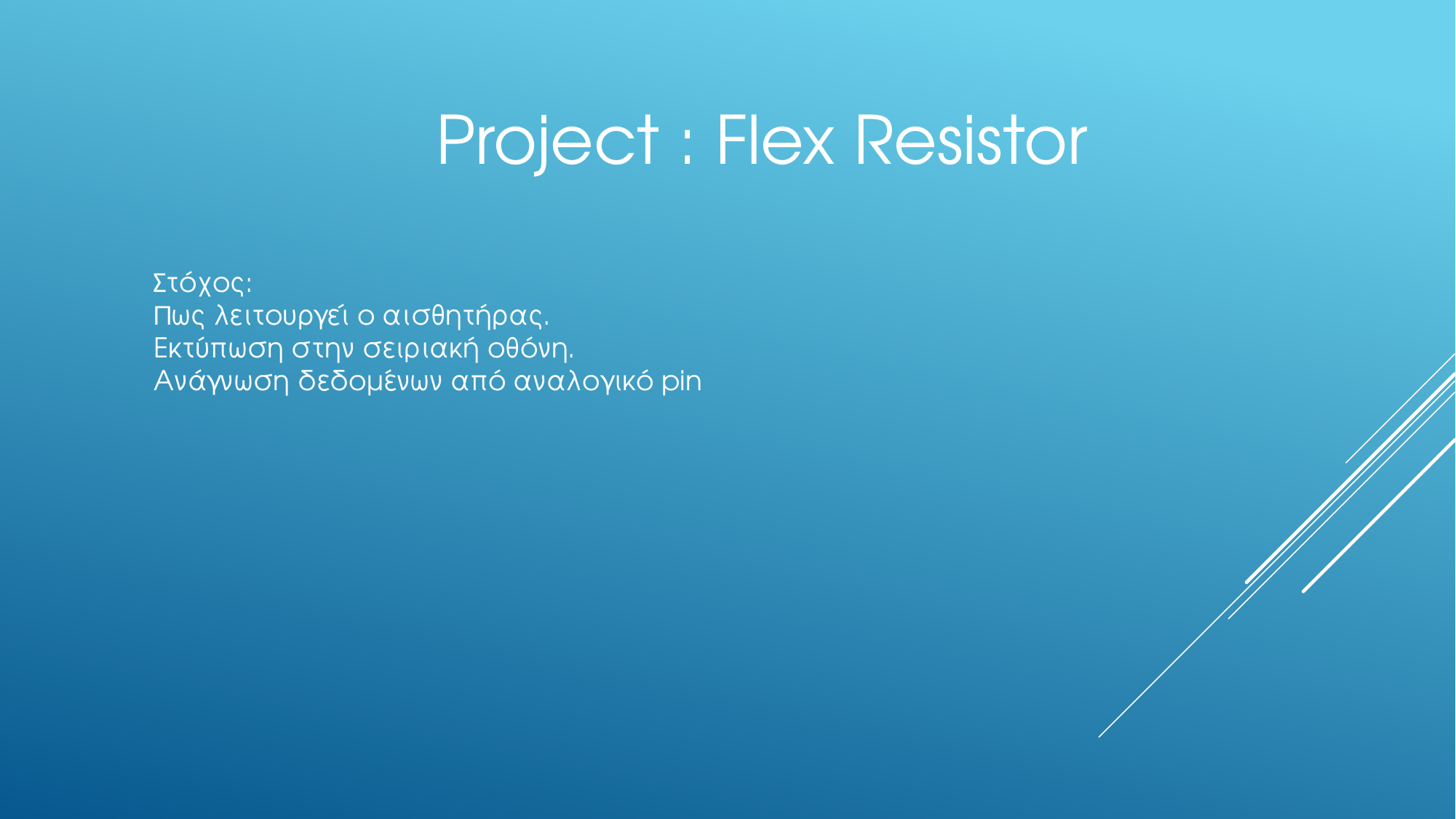

Project : Flex Resistor
Χρειαζόμαστε:

Arduino UNO
Breadboard
Καλώδια
Αντίσταση 220Ω
Flex Resistor
Στόχος:
Πως λειτουργεί ο αισθητήρας.
Εκτύπωση στην σειριακή οθόνη.
Ανάγνωση δεδομένων από αναλογικό pin